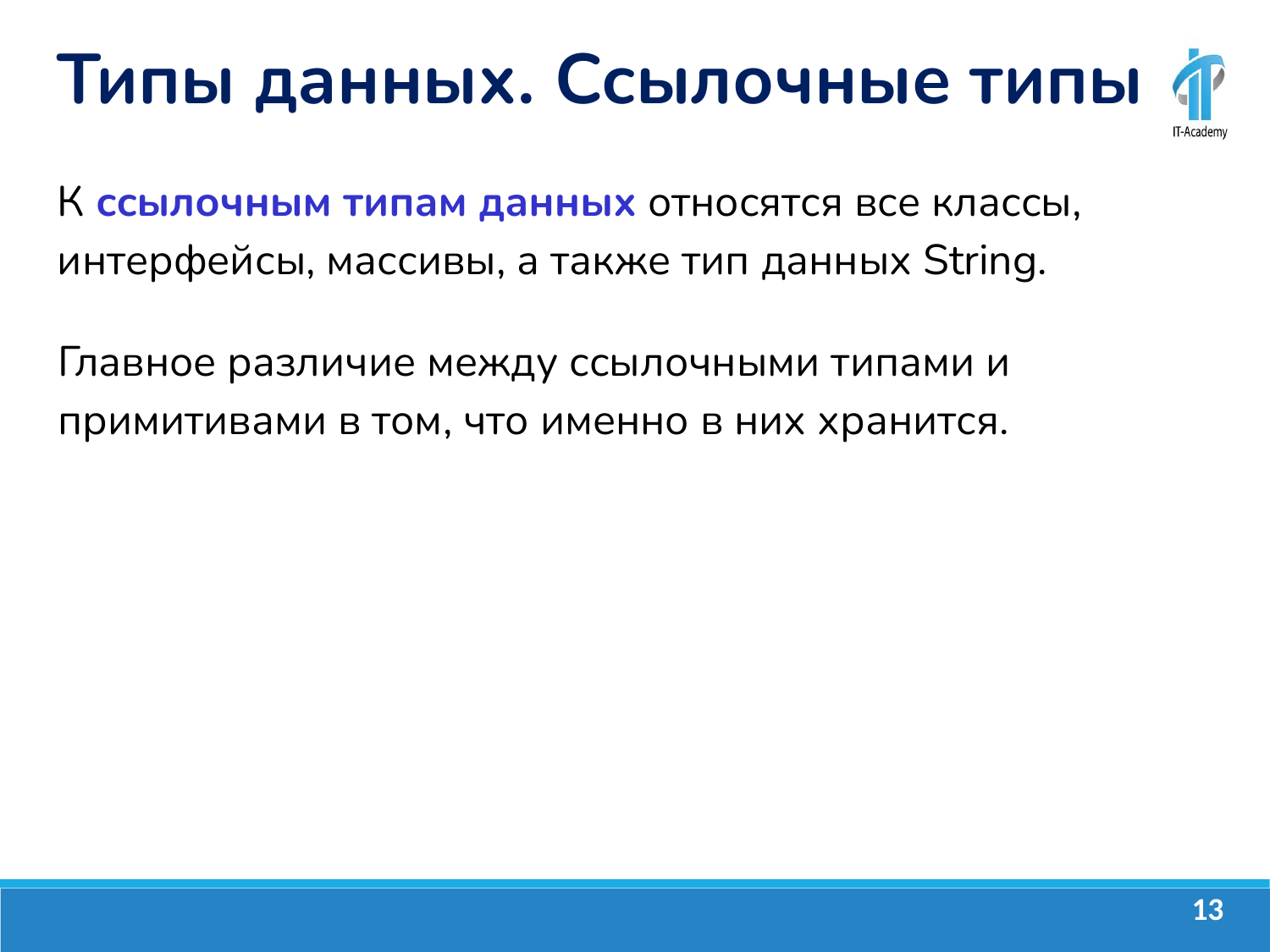

Типы данных. Ссылочные типы
К ссылочным типам данных относятся все классы, интерфейсы, массивы, а также тип данных String.
Главное различие между ссылочными типами и примитивами в том, что именно в них хранится.
13